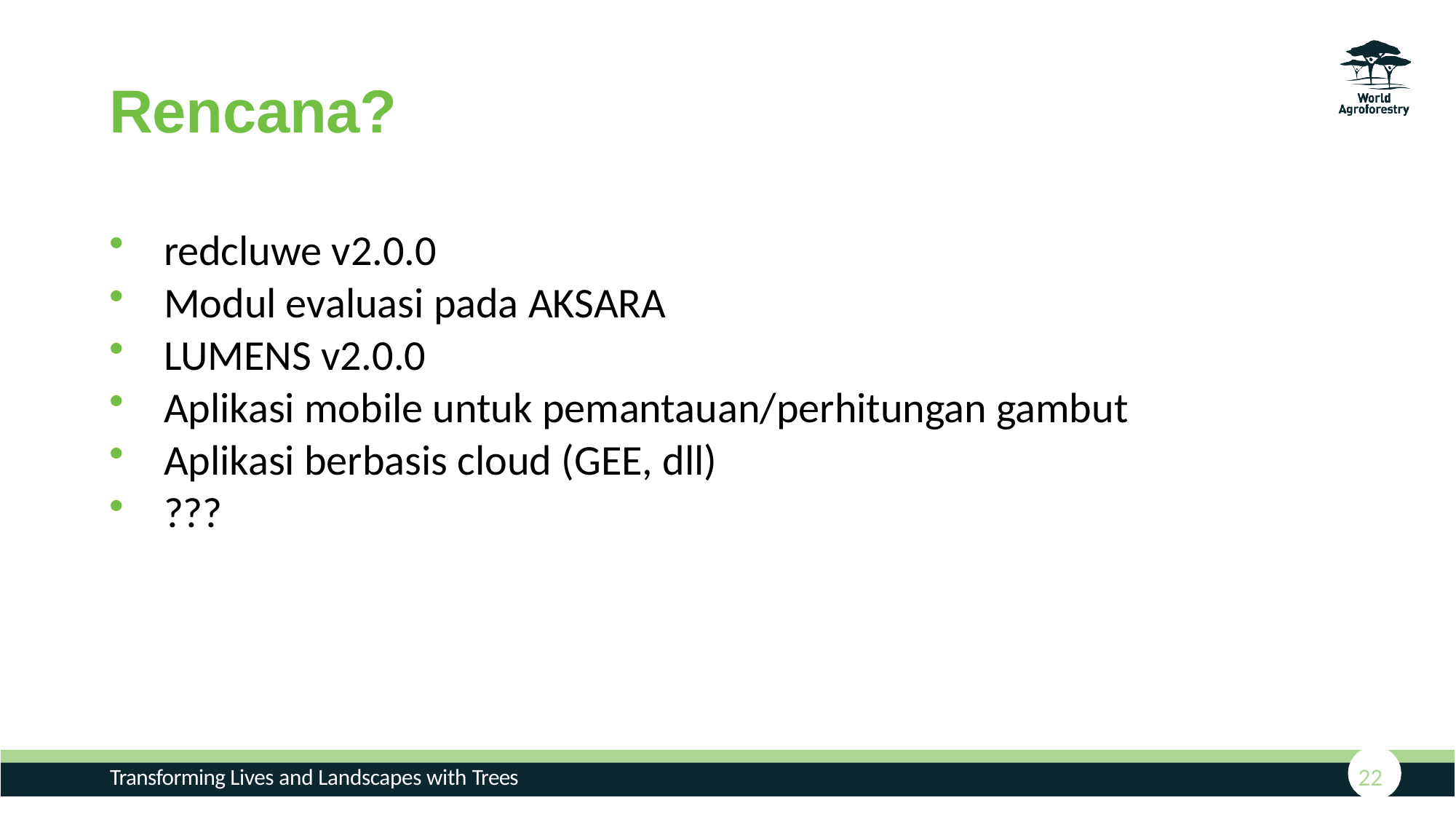

# Rencana?
redcluwe v2.0.0
Modul evaluasi pada AKSARA
LUMENS v2.0.0
Aplikasi mobile untuk pemantauan/perhitungan gambut
Aplikasi berbasis cloud (GEE, dll)
???
22
Transforming Lives and Landscapes with Trees